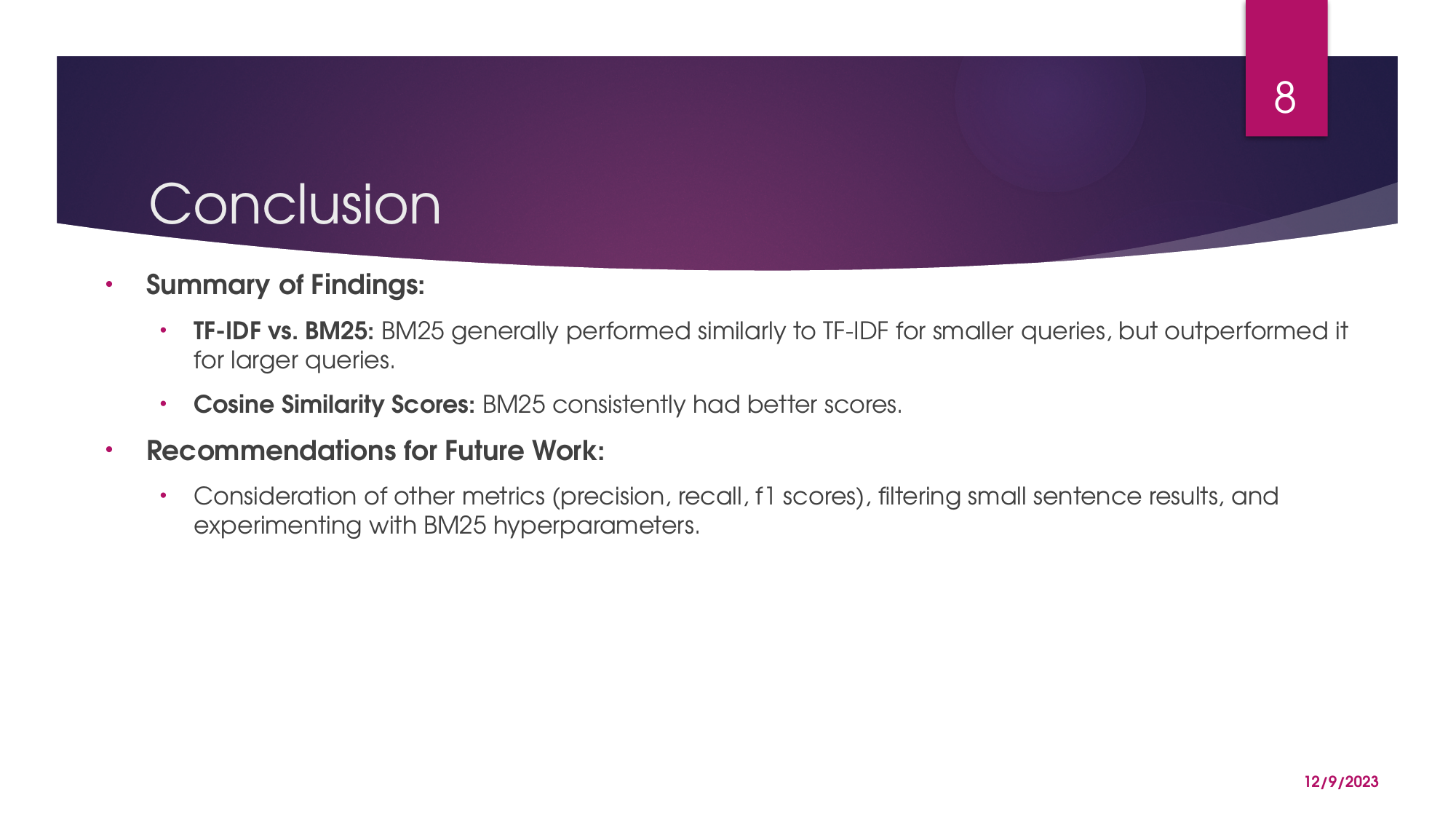

8
# Conclusion
Summary of Findings:
TF-IDF vs. BM25: BM25 generally performed similarly to TF-IDF for smaller queries, but outperformed it for larger queries.
Cosine Similarity Scores: BM25 consistently had better scores.
Recommendations for Future Work:
Consideration of other metrics (precision, recall, f1 scores), filtering small sentence results, and experimenting with BM25 hyperparameters.
12/9/2023